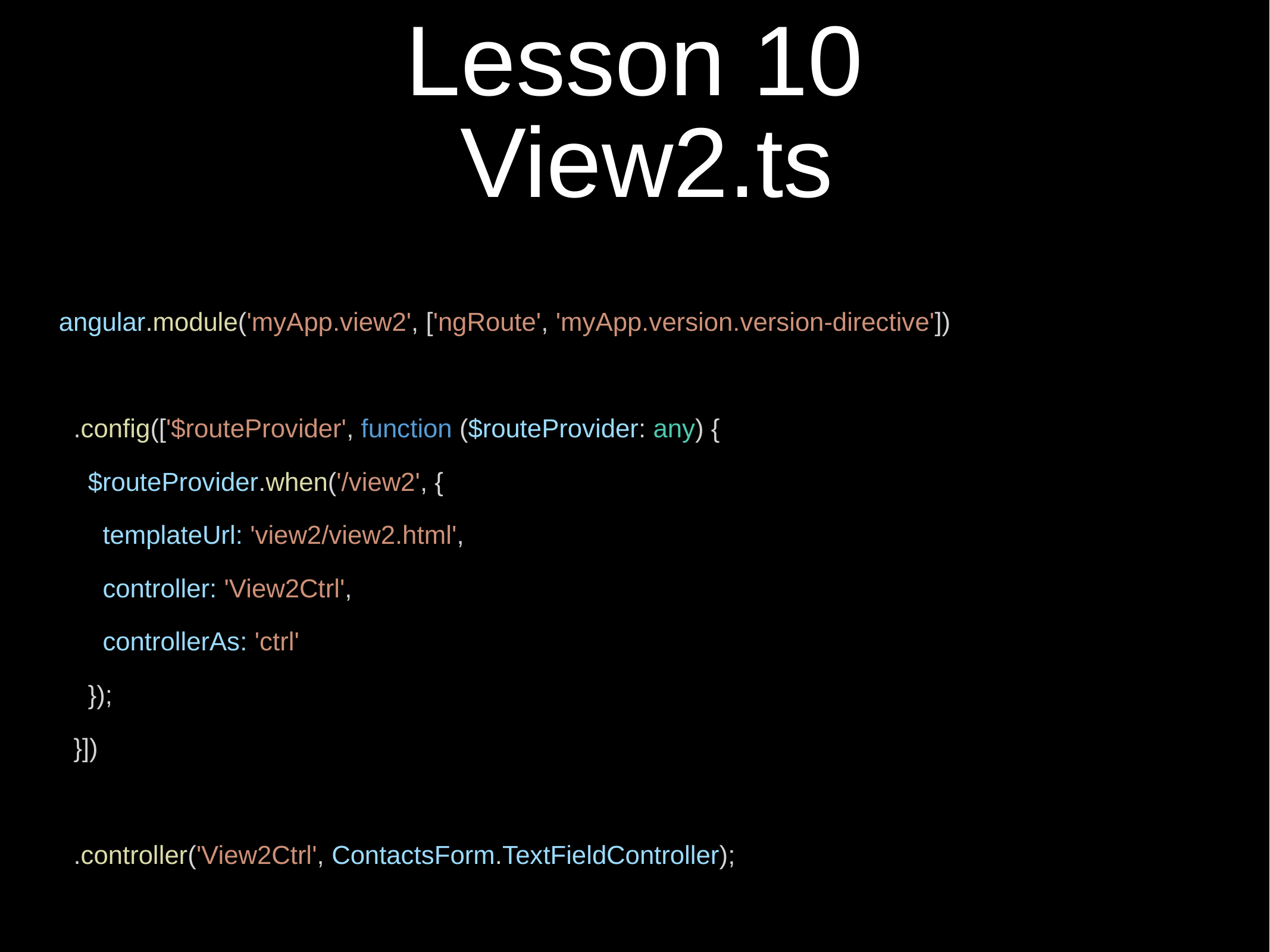

# Lesson 10
View2.ts

angular.module('myApp.view2', ['ngRoute', 'myApp.version.version-directive'])

  .config(['$routeProvider', function ($routeProvider: any) {
    $routeProvider.when('/view2', {
      templateUrl: 'view2/view2.html',
      controller: 'View2Ctrl',
      controllerAs: 'ctrl'
    });
  }])

  .controller('View2Ctrl', ContactsForm.TextFieldController);